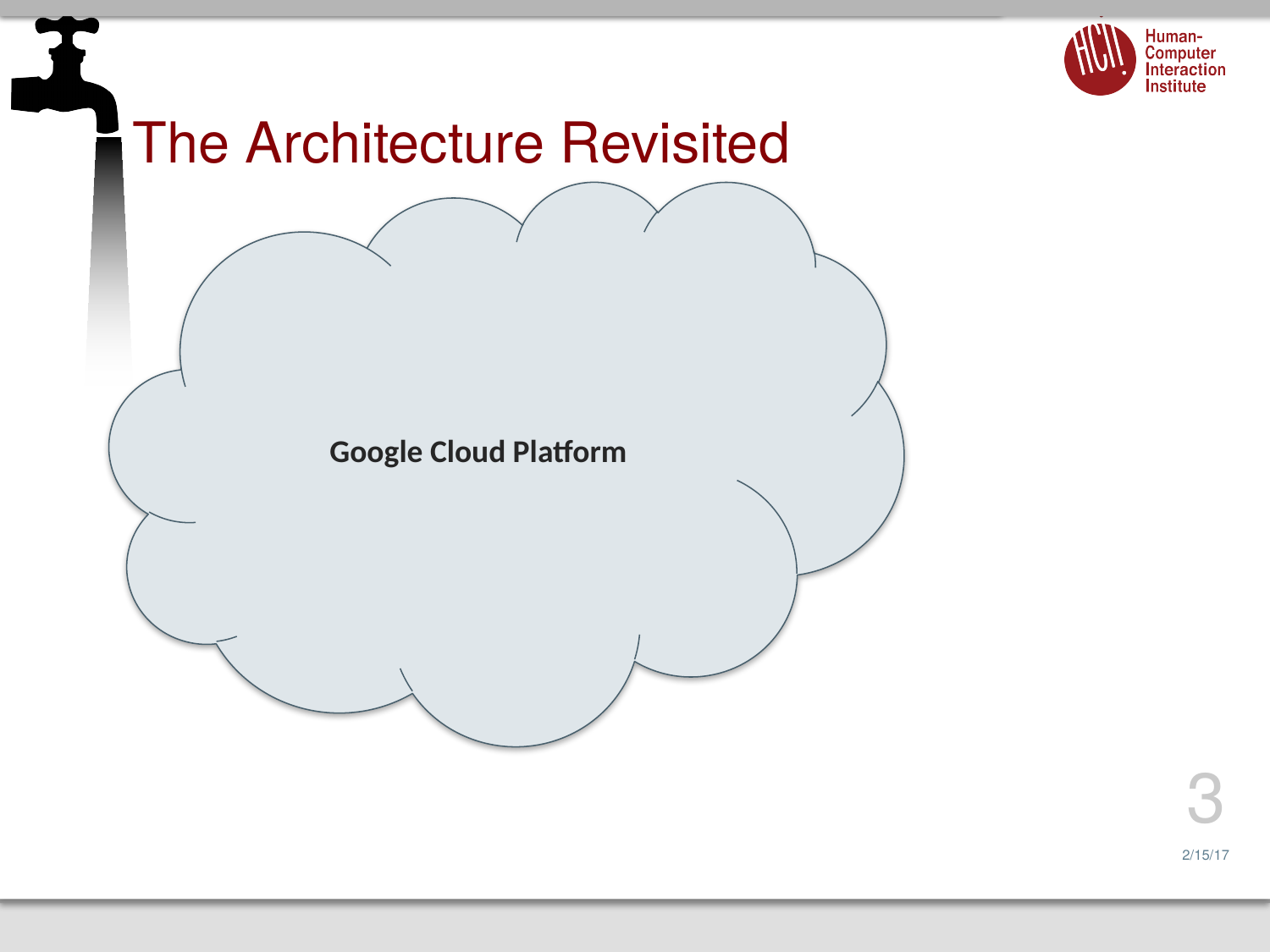

# The Architecture Revisited
Google Cloud Platform
3
2/15/17